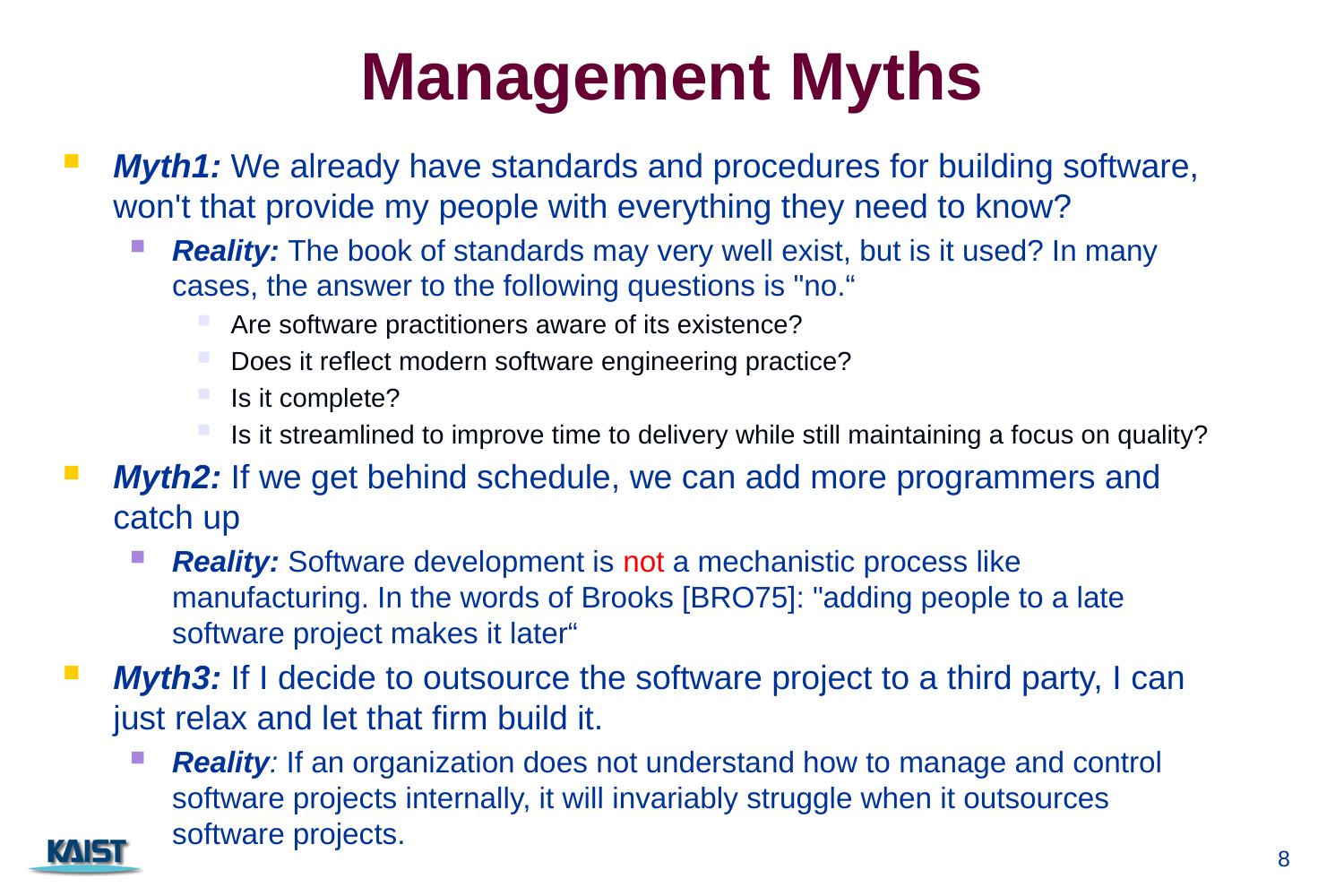

# Management Myths
Myth1: We already have standards and procedures for building software, won't that provide my people with everything they need to know?
Reality: The book of standards may very well exist, but is it used? In many cases, the answer to the following questions is "no.“
Are software practitioners aware of its existence?
Does it reflect modern software engineering practice?
Is it complete?
Is it streamlined to improve time to delivery while still maintaining a focus on quality?
Myth2: If we get behind schedule, we can add more programmers and catch up
Reality: Software development is not a mechanistic process like manufacturing. In the words of Brooks [BRO75]: "adding people to a late software project makes it later“
Myth3: If I decide to outsource the software project to a third party, I can just relax and let that firm build it.
Reality: If an organization does not understand how to manage and control software projects internally, it will invariably struggle when it outsources software projects.

8